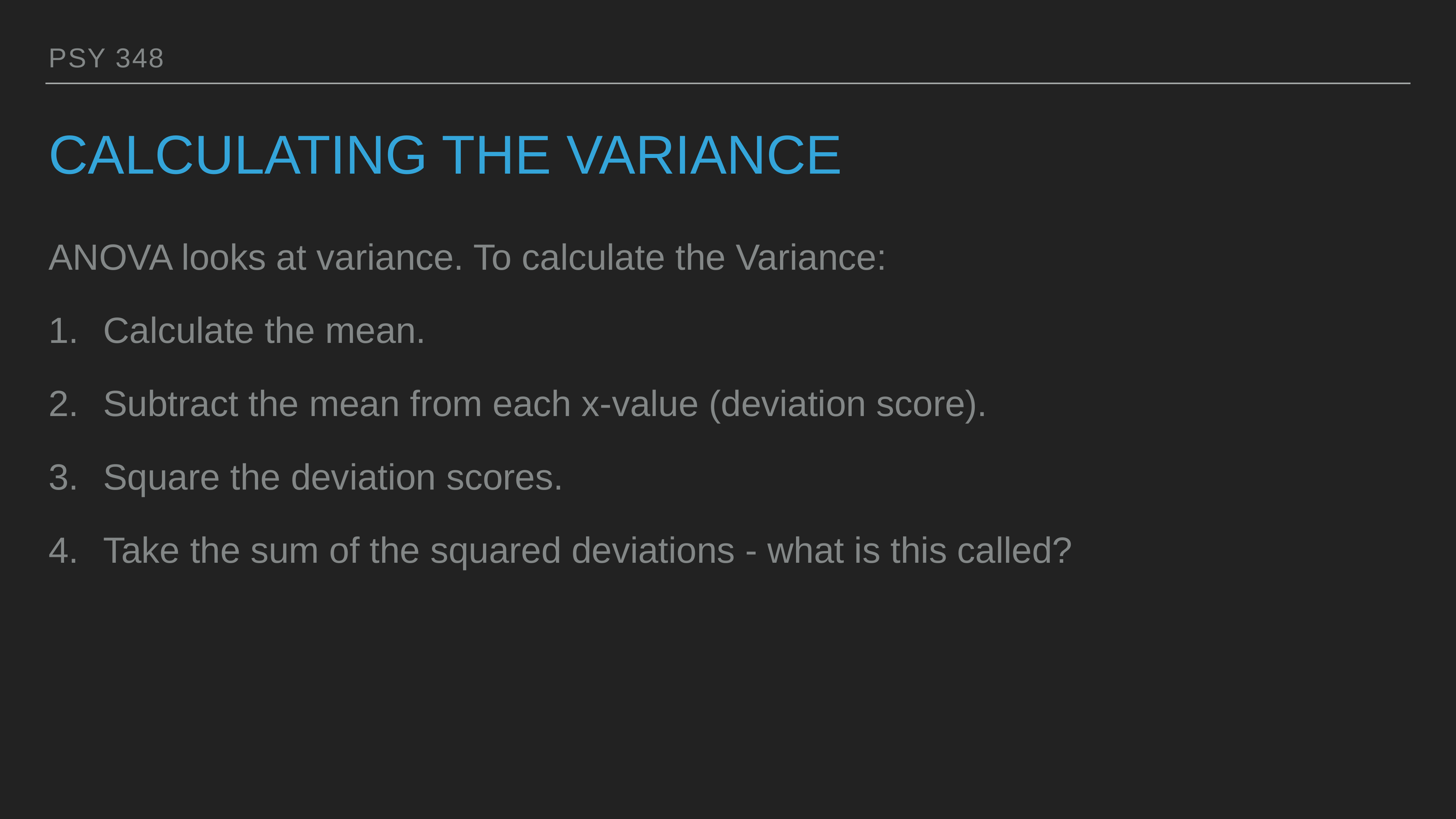

PSY 348
# Calculating the variance
ANOVA looks at variance. To calculate the Variance:
Calculate the mean.
Subtract the mean from each x-value (deviation score).
Square the deviation scores.
Take the sum of the squared deviations - what is this called?